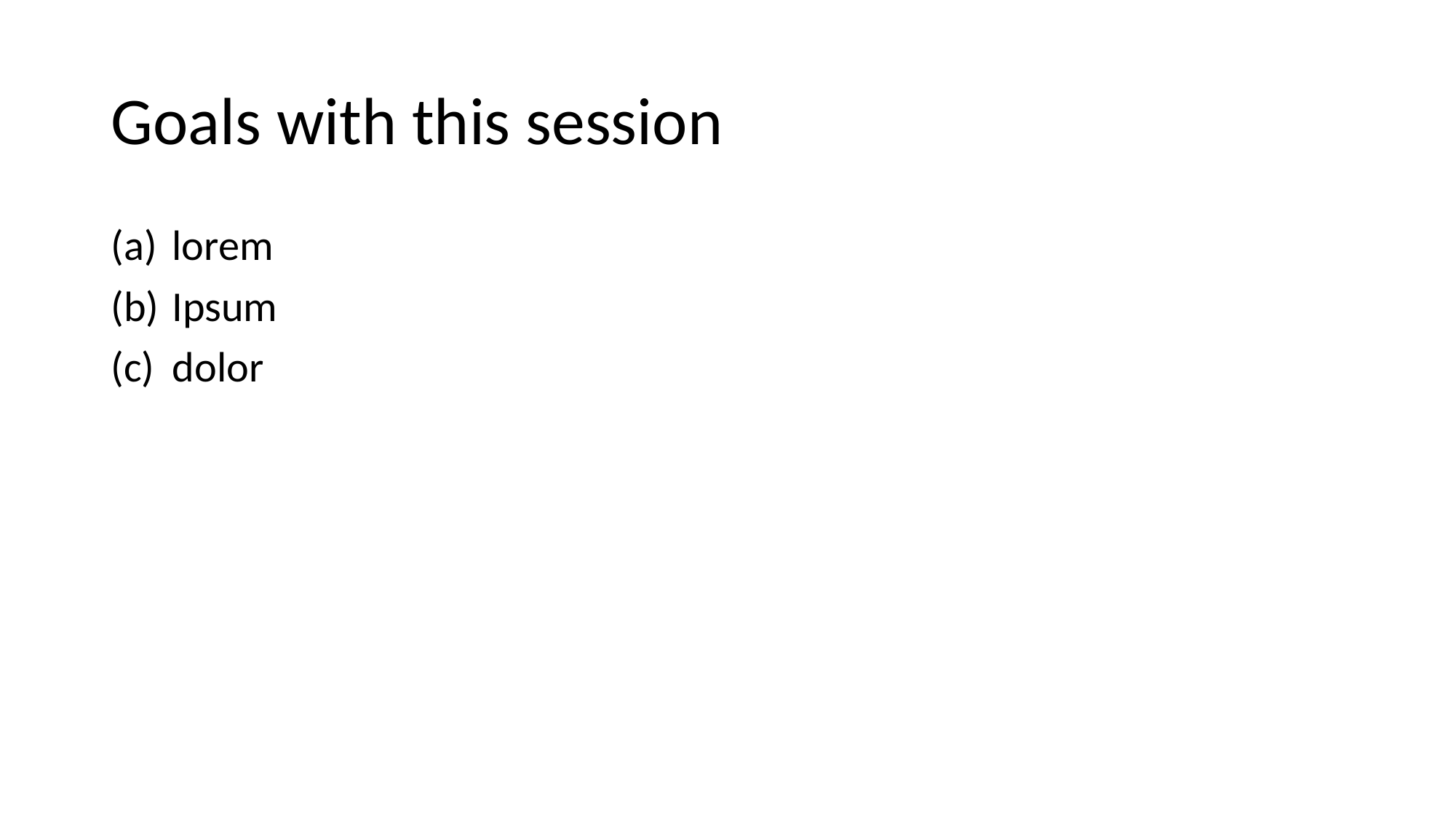

# Goals with this session
lorem
Ipsum
dolor